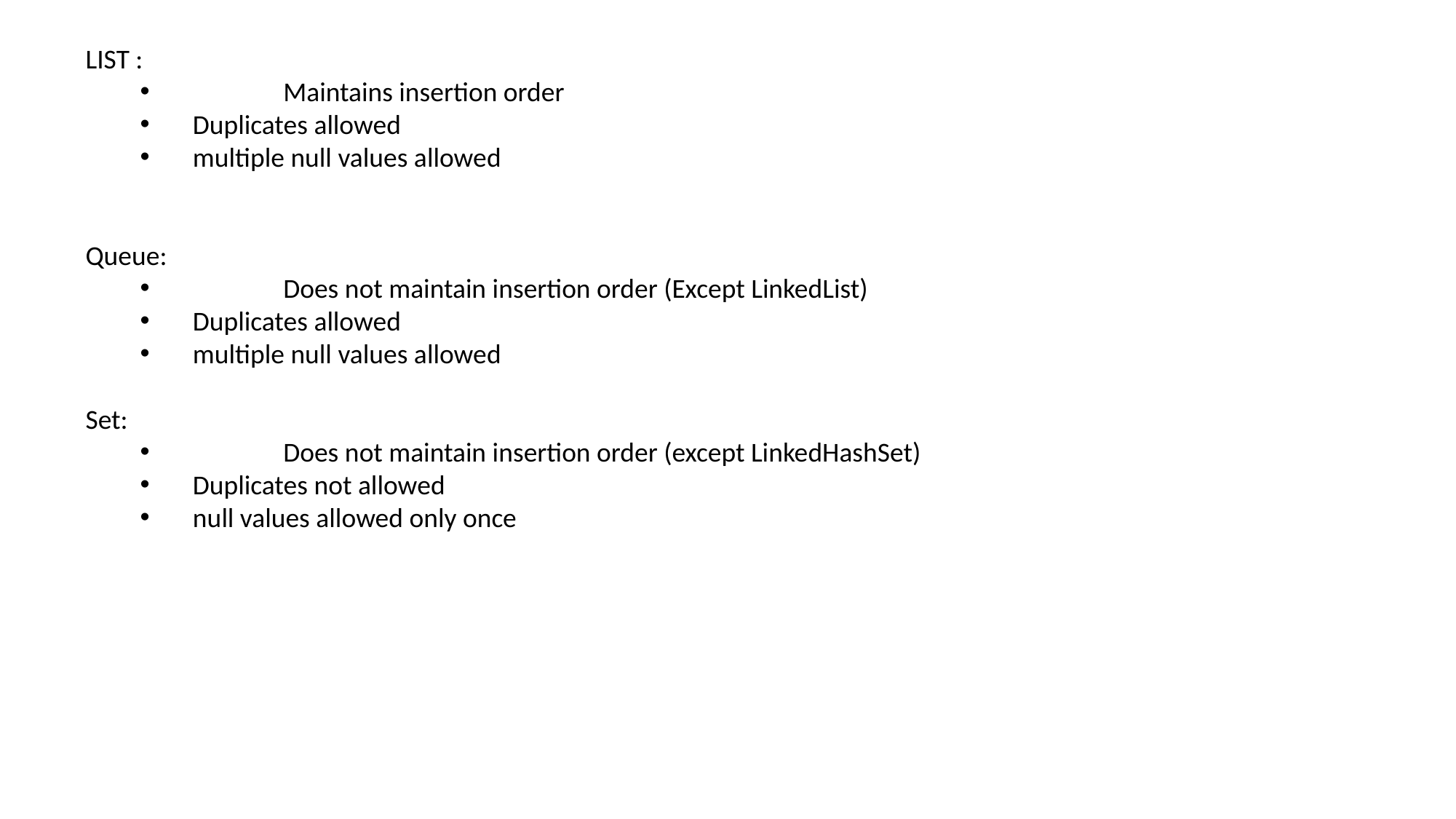

LIST :
	Maintains insertion order
   Duplicates allowed
   multiple null values allowed

Queue:
	Does not maintain insertion order (Except LinkedList)
   Duplicates allowed
   multiple null values allowed

Set:
	Does not maintain insertion order (except LinkedHashSet)
   Duplicates not allowed
   null values allowed only once